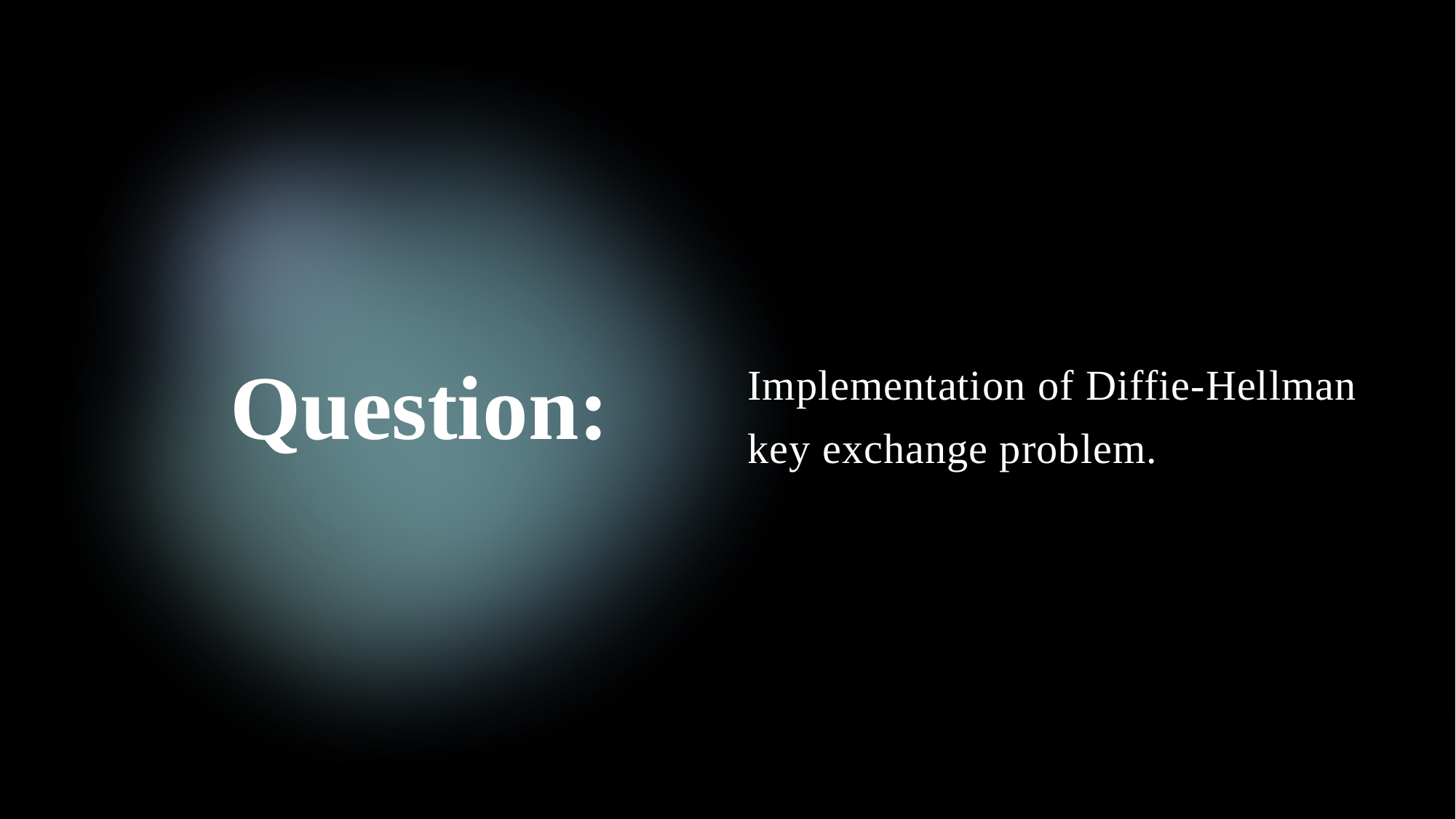

Implementation of Diffie-Hellman key exchange problem.
# Question: